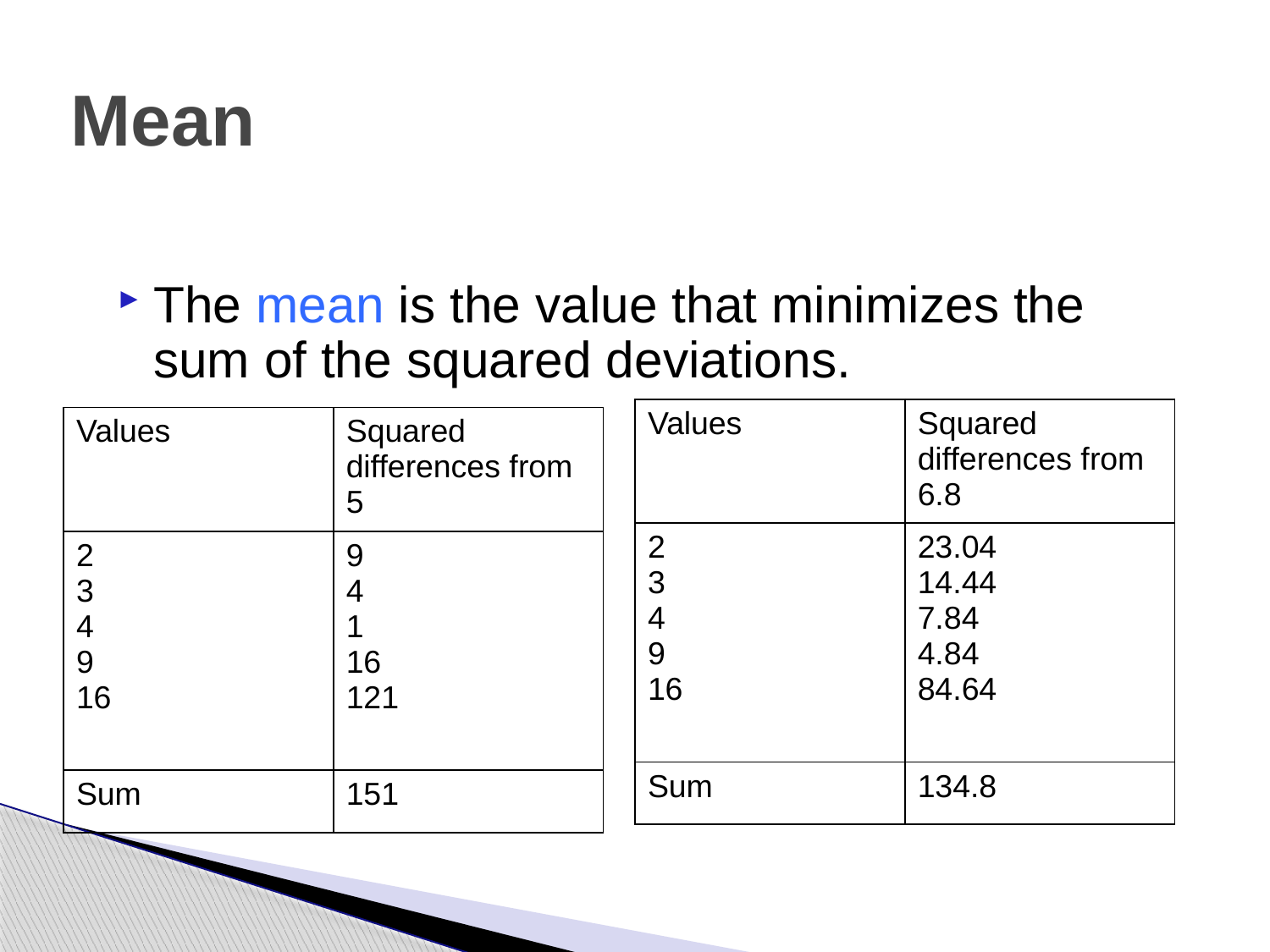

# Mean
The mean is the value that minimizes the sum of the squared deviations.

| Values | Squared differences from 6.8 |
| --- | --- |
| 2 3 4 9 16 | 23.04 14.44 7.84 4.84 84.64 |
| Sum | 134.8 |
| Values | Squared differences from 5 |
| --- | --- |
| 2 3 4 9 16 | 9 4 1 16 121 |
| Sum | 151 |